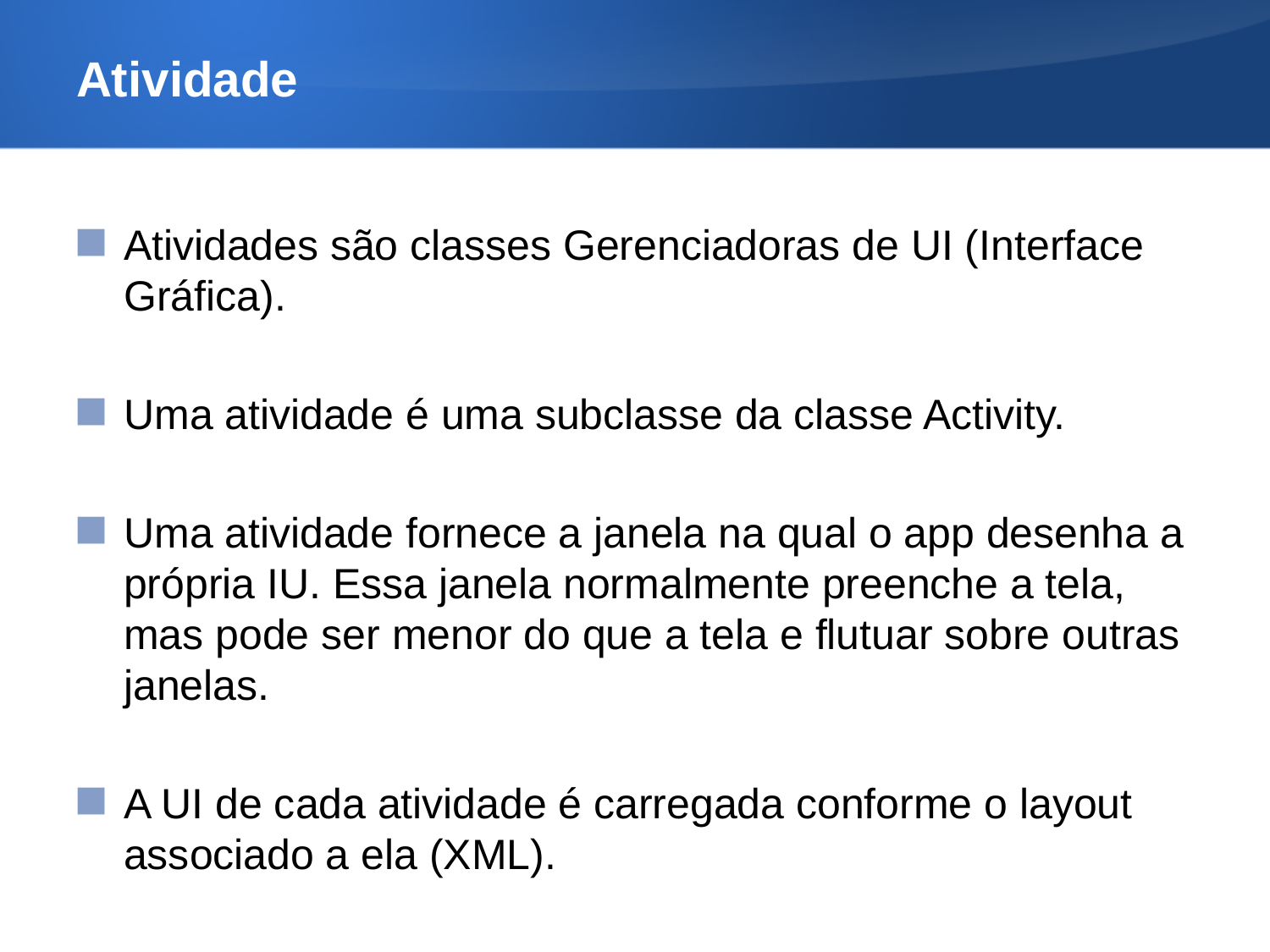

# Atividade
Atividades são classes Gerenciadoras de UI (Interface Gráfica).

Uma atividade é uma subclasse da classe Activity.

Uma atividade fornece a janela na qual o app desenha a própria IU. Essa janela normalmente preenche a tela, mas pode ser menor do que a tela e flutuar sobre outras janelas.

A UI de cada atividade é carregada conforme o layout associado a ela (XML).